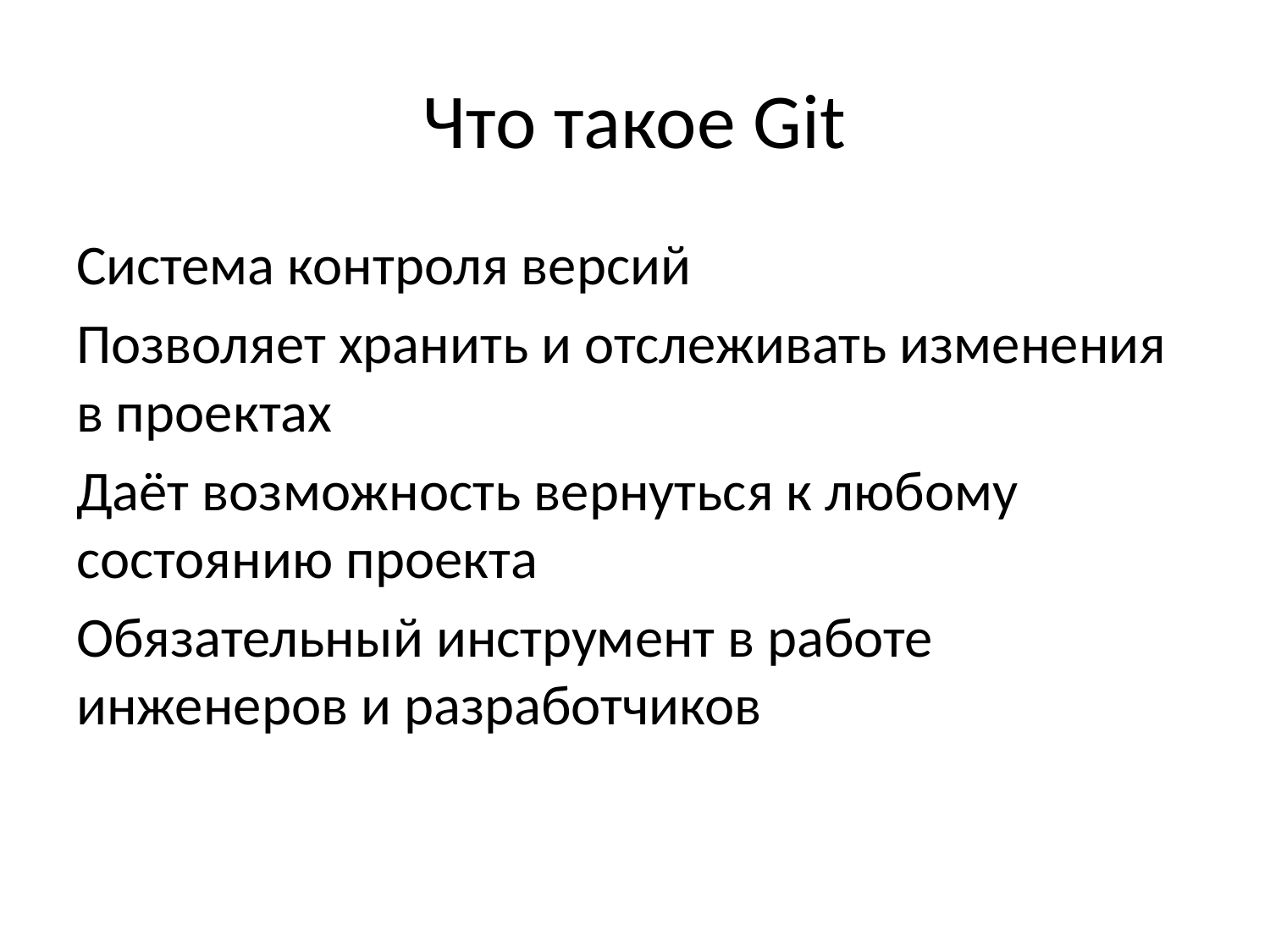

# Что такое Git
Система контроля версий
Позволяет хранить и отслеживать изменения в проектах
Даёт возможность вернуться к любому состоянию проекта
Обязательный инструмент в работе инженеров и разработчиков